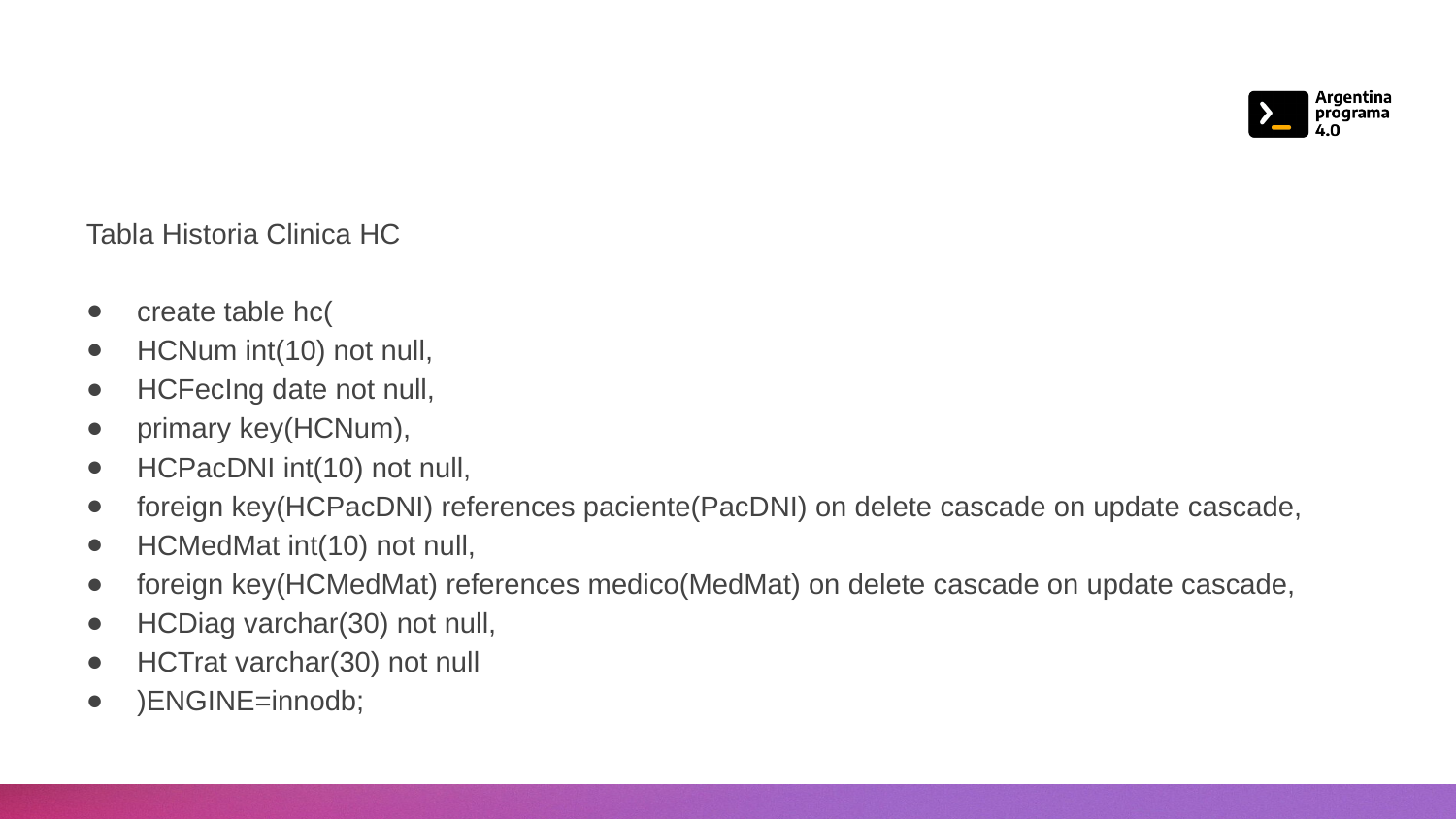

#
Tabla Historia Clinica HC

create table hc(
HCNum int(10) not null,
HCFecIng date not null,
primary key(HCNum),
HCPacDNI int(10) not null,
foreign key(HCPacDNI) references paciente(PacDNI) on delete cascade on update cascade,
HCMedMat int(10) not null,
foreign key(HCMedMat) references medico(MedMat) on delete cascade on update cascade,
HCDiag varchar(30) not null,
HCTrat varchar(30) not null
)ENGINE=innodb;